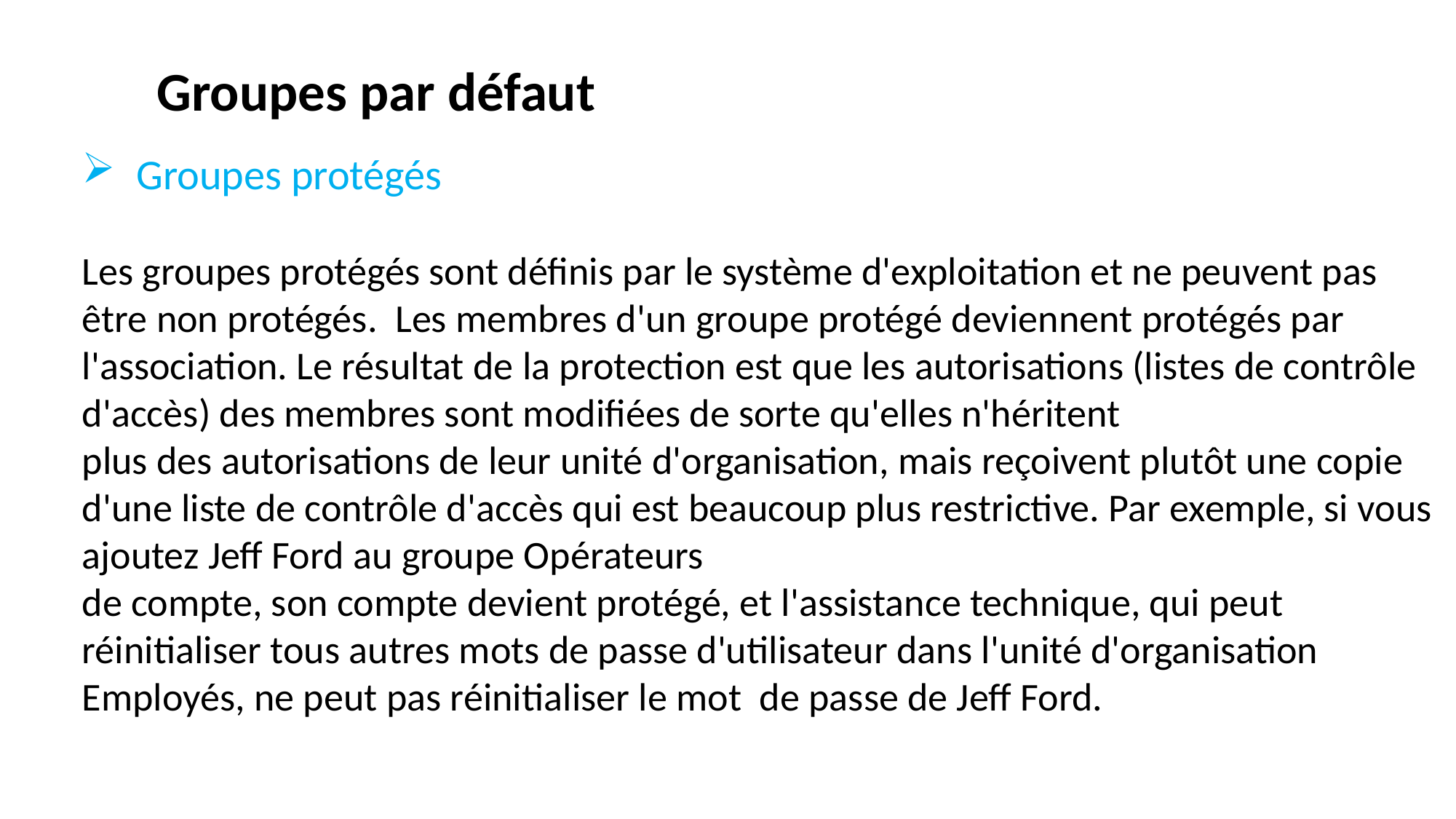

Groupes par défaut
Groupes protégés

Les groupes protégés sont définis par le système d'exploitation et ne peuvent pas être non protégés.  Les membres d'un groupe protégé deviennent protégés par l'association. Le résultat de la protection est que les autorisations (listes de contrôle d'accès) des membres sont modifiées de sorte qu'elles n'héritent
plus des autorisations de leur unité d'organisation, mais reçoivent plutôt une copie d'une liste de contrôle d'accès qui est beaucoup plus restrictive. Par exemple, si vous ajoutez Jeff Ford au groupe Opérateurs
de compte, son compte devient protégé, et l'assistance technique, qui peut réinitialiser tous autres mots de passe d'utilisateur dans l'unité d'organisation Employés, ne peut pas réinitialiser le mot  de passe de Jeff Ford.